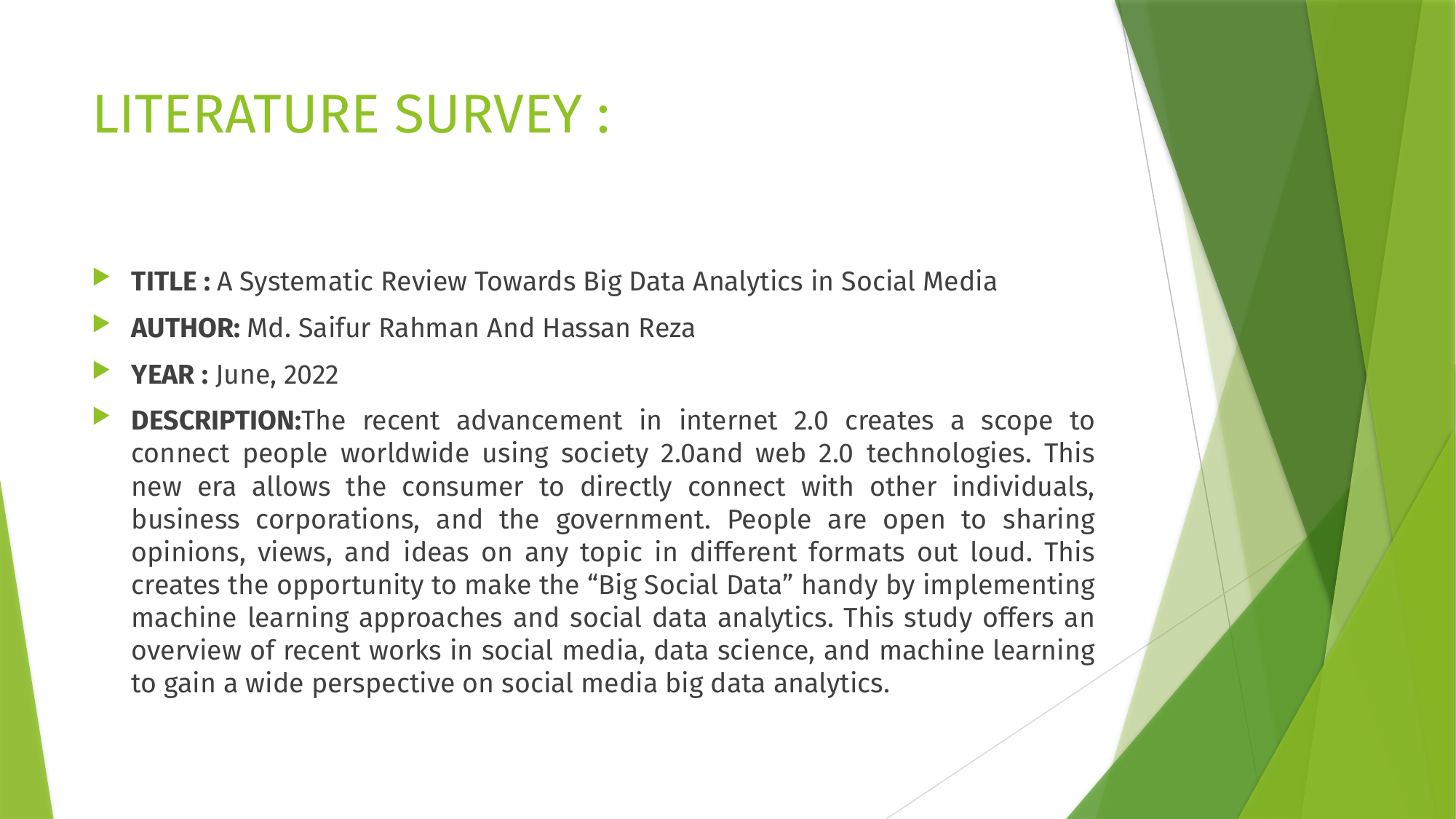

# LITERATURE SURVEY :
TITLE : A Systematic Review Towards Big Data Analytics in Social Media
AUTHOR: Md. Saifur Rahman And Hassan Reza
YEAR : June, 2022
DESCRIPTION:The recent advancement in internet 2.0 creates a scope to connect people worldwide using society 2.0and web 2.0 technologies. This new era allows the consumer to directly connect with other individuals, business corporations, and the government. People are open to sharing opinions, views, and ideas on any topic in different formats out loud. This creates the opportunity to make the “Big Social Data” handy by implementing machine learning approaches and social data analytics. This study offers an overview of recent works in social media, data science, and machine learning to gain a wide perspective on social media big data analytics.